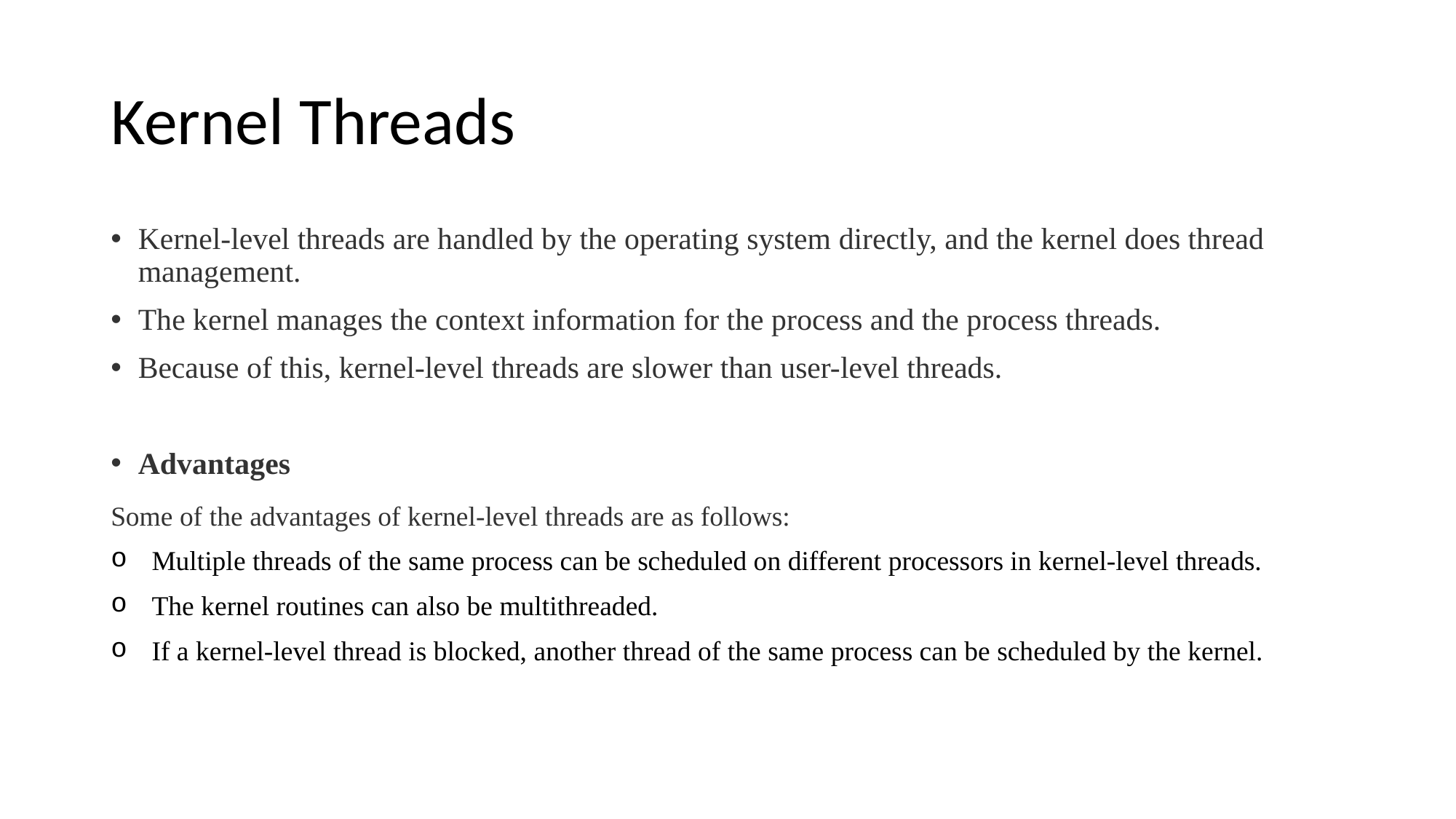

Kernel Threads
Kernel-level threads are handled by the operating system directly, and the kernel does thread management.
The kernel manages the context information for the process and the process threads.
Because of this, kernel-level threads are slower than user-level threads.

Advantages
Some of the advantages of kernel-level threads are as follows:
Multiple threads of the same process can be scheduled on different processors in kernel-level threads.
The kernel routines can also be multithreaded.
If a kernel-level thread is blocked, another thread of the same process can be scheduled by the kernel.